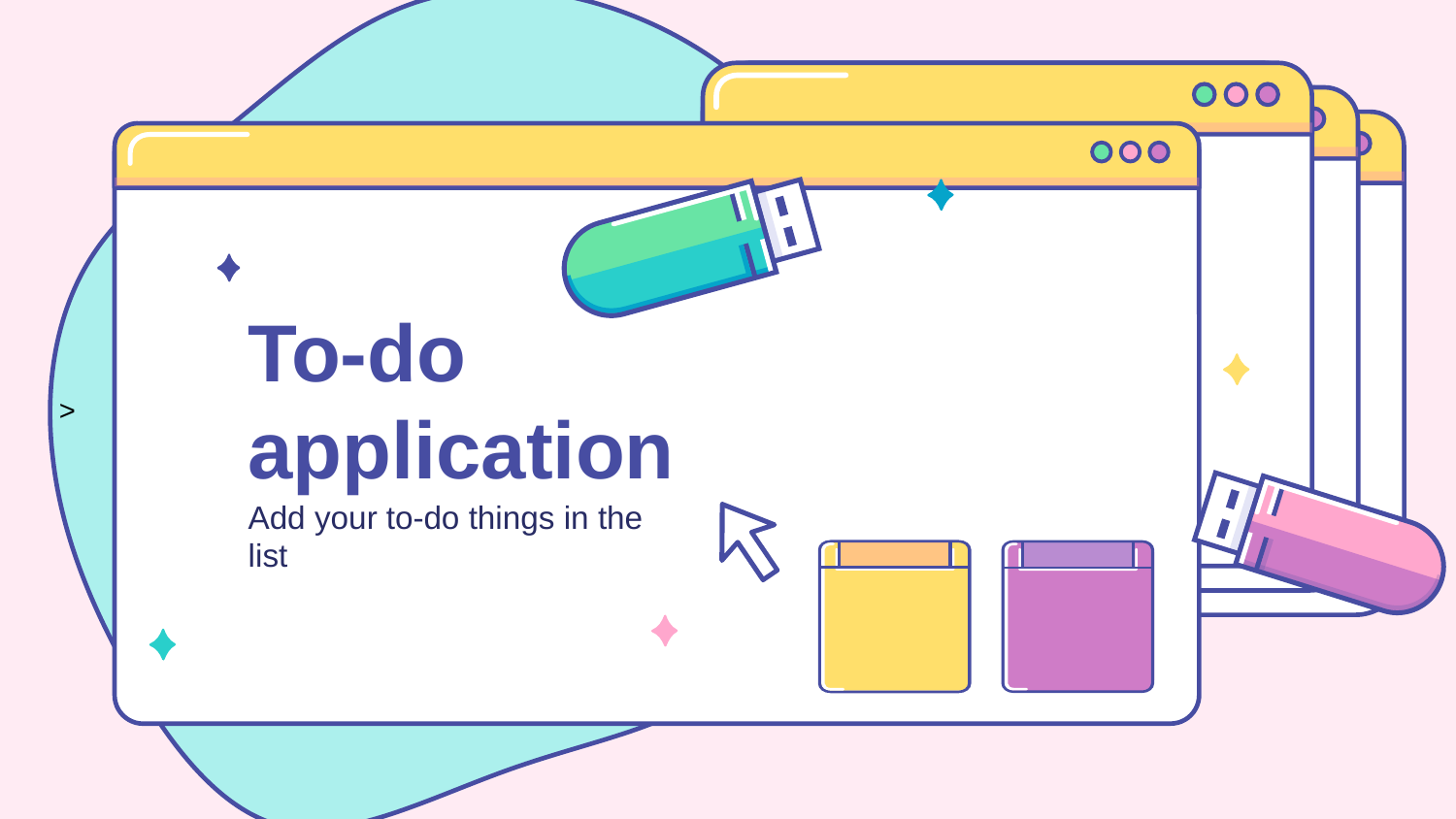

# To-do application

Add your to-do things in the list